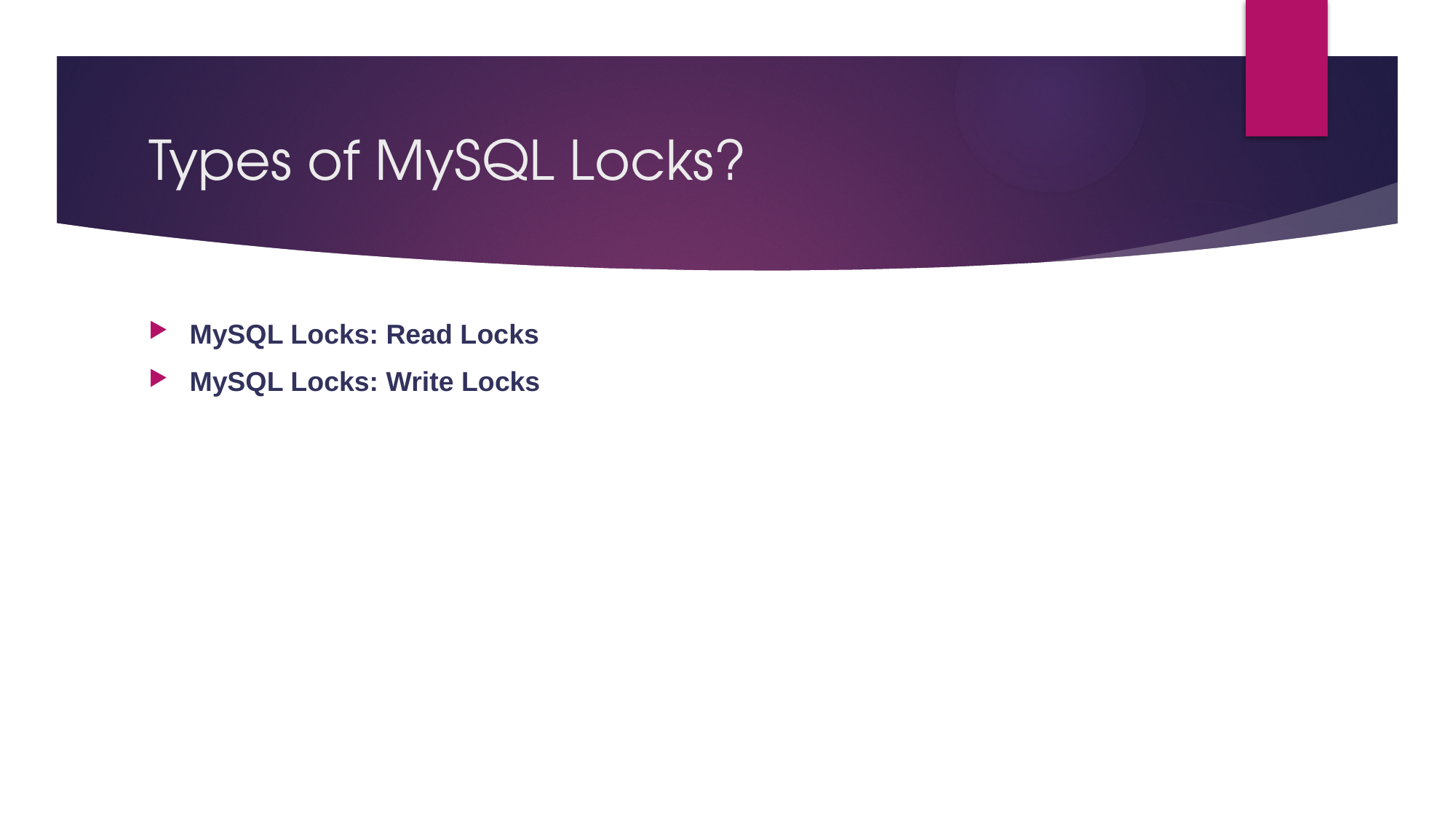

# Types of MySQL Locks?
MySQL Locks: Read Locks
MySQL Locks: Write Locks